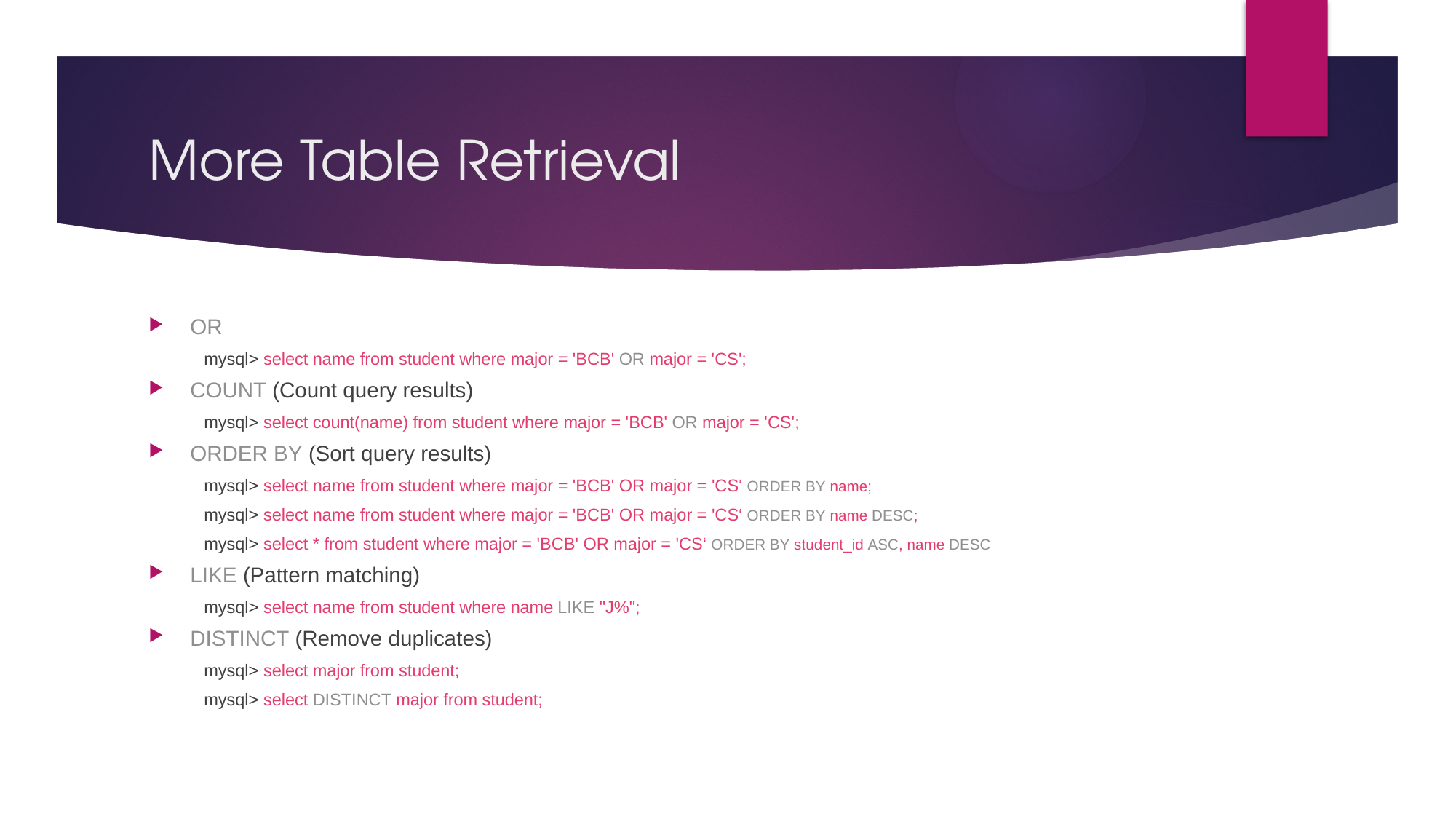

# More Table Retrieval
OR
mysql> select name from student where major = 'BCB' OR major = 'CS';
COUNT (Count query results)
mysql> select count(name) from student where major = 'BCB' OR major = 'CS';
ORDER BY (Sort query results)
mysql> select name from student where major = 'BCB' OR major = 'CS‘ ORDER BY name;
mysql> select name from student where major = 'BCB' OR major = 'CS‘ ORDER BY name DESC;
mysql> select * from student where major = 'BCB' OR major = 'CS‘ ORDER BY student_id ASC, name DESC
LIKE (Pattern matching)
mysql> select name from student where name LIKE "J%";
DISTINCT (Remove duplicates)
mysql> select major from student;
mysql> select DISTINCT major from student;